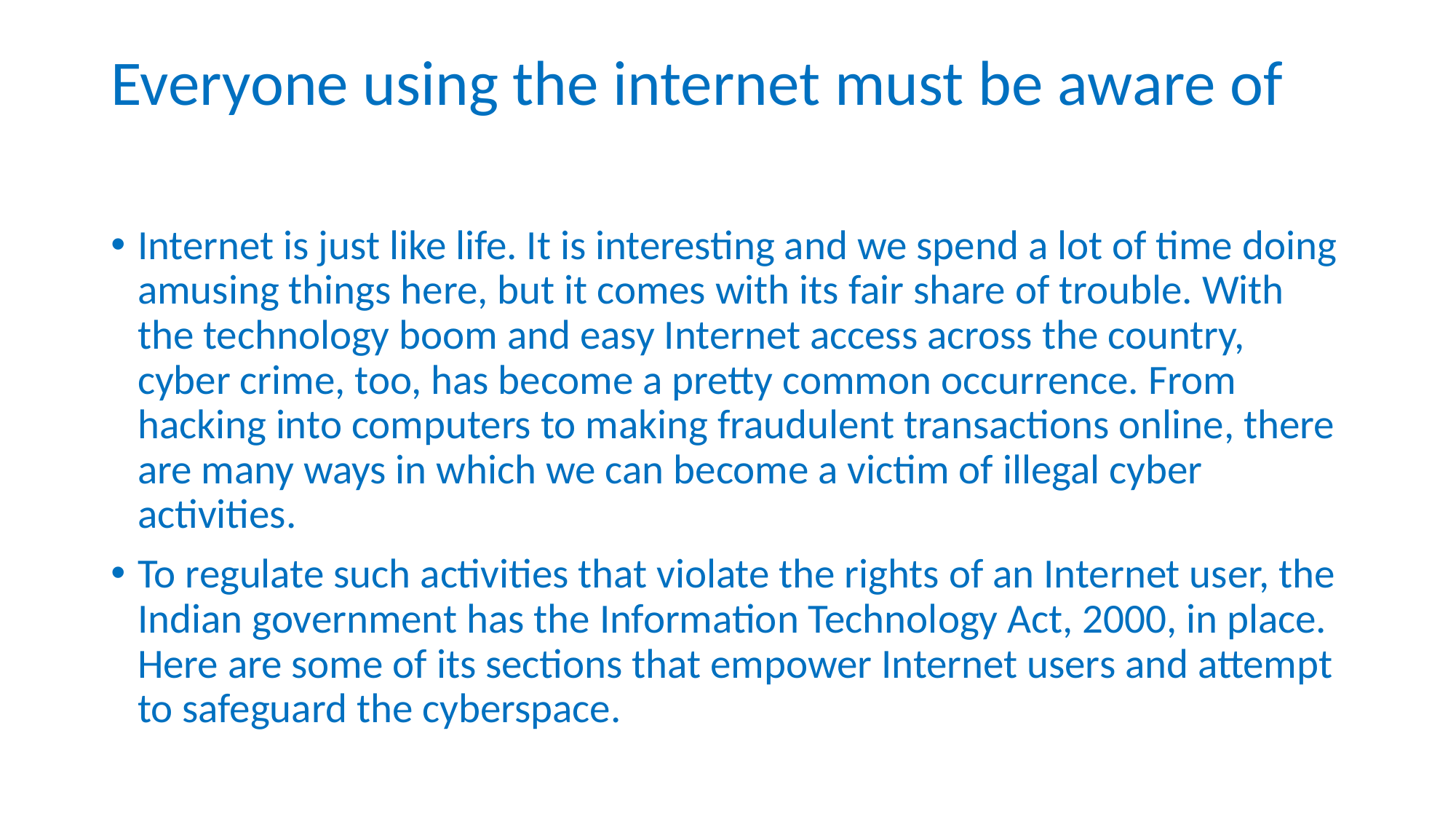

# Everyone using the internet must be aware of
Internet is just like life. It is interesting and we spend a lot of time doing amusing things here, but it comes with its fair share of trouble. With the technology boom and easy Internet access across the country, cyber crime, too, has become a pretty common occurrence. From hacking into computers to making fraudulent transactions online, there are many ways in which we can become a victim of illegal cyber activities.
To regulate such activities that violate the rights of an Internet user, the Indian government has the Information Technology Act, 2000, in place. Here are some of its sections that empower Internet users and attempt to safeguard the cyberspace.